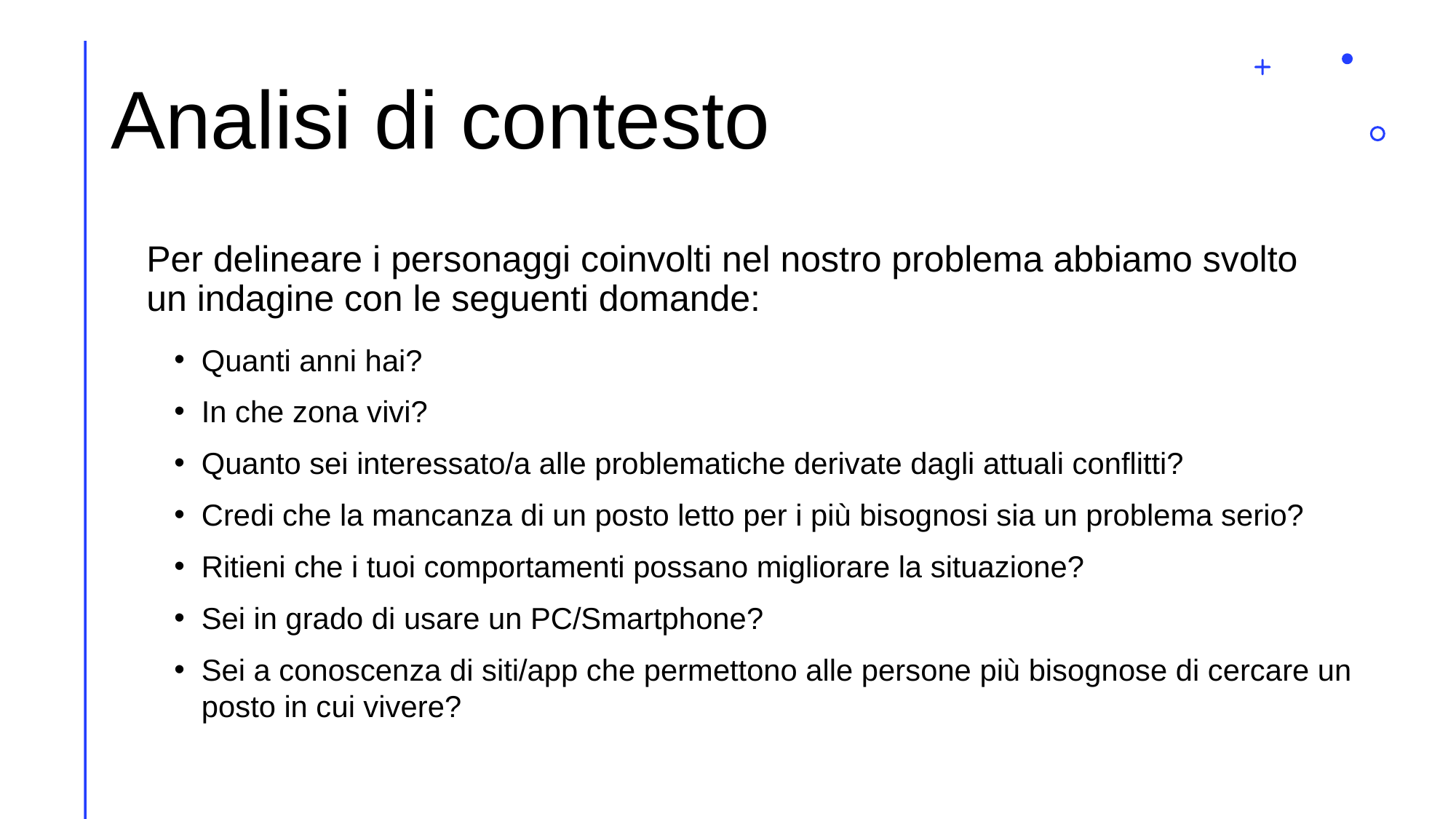

# Analisi di contesto
Per delineare i personaggi coinvolti nel nostro problema abbiamo svolto un indagine con le seguenti domande:
Quanti anni hai?
In che zona vivi?
Quanto sei interessato/a alle problematiche derivate dagli attuali conflitti?
Credi che la mancanza di un posto letto per i più bisognosi sia un problema serio?
Ritieni che i tuoi comportamenti possano migliorare la situazione?
Sei in grado di usare un PC/Smartphone?
Sei a conoscenza di siti/app che permettono alle persone più bisognose di cercare un posto in cui vivere?